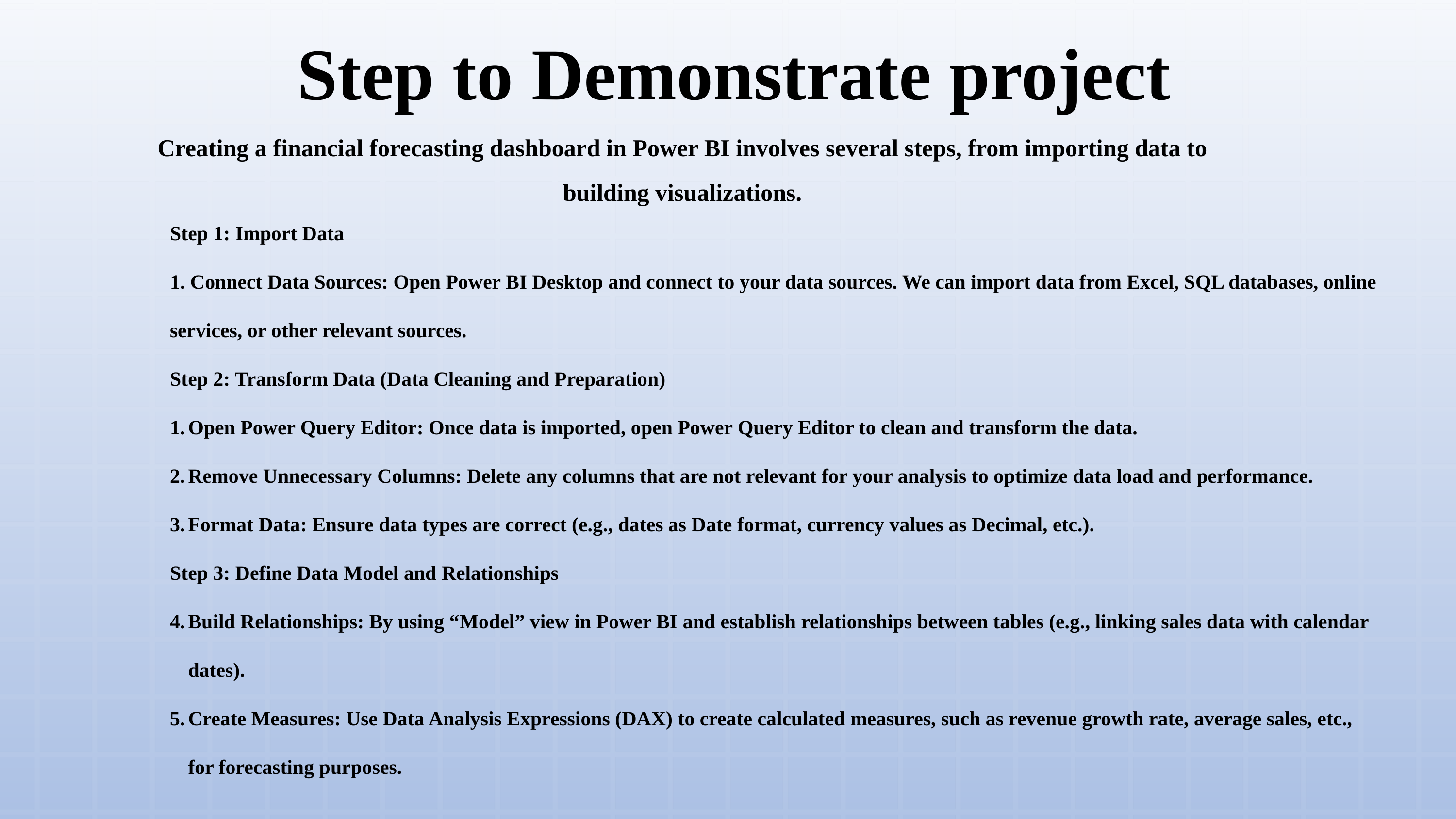

Step to Demonstrate project
Creating a financial forecasting dashboard in Power BI involves several steps, from importing data to building visualizations.
Step 1: Import Data
1. Connect Data Sources: Open Power BI Desktop and connect to your data sources. We can import data from Excel, SQL databases, online services, or other relevant sources.
Step 2: Transform Data (Data Cleaning and Preparation)
Open Power Query Editor: Once data is imported, open Power Query Editor to clean and transform the data.
Remove Unnecessary Columns: Delete any columns that are not relevant for your analysis to optimize data load and performance.
Format Data: Ensure data types are correct (e.g., dates as Date format, currency values as Decimal, etc.).
Step 3: Define Data Model and Relationships
Build Relationships: By using “Model” view in Power BI and establish relationships between tables (e.g., linking sales data with calendar dates).
Create Measures: Use Data Analysis Expressions (DAX) to create calculated measures, such as revenue growth rate, average sales, etc., for forecasting purposes.